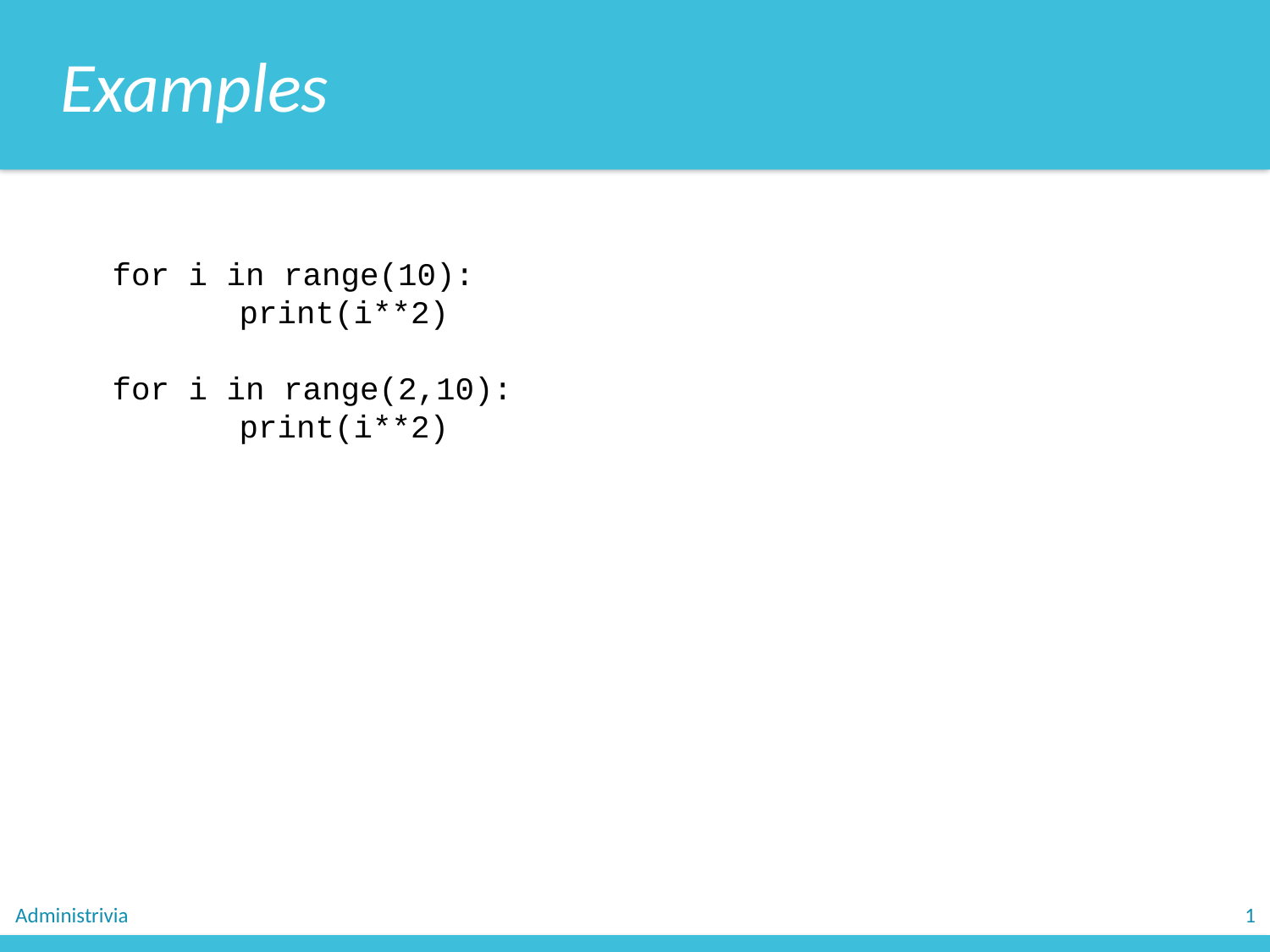

Examples
for i in range(10):
	print(i**2)

for i in range(2,10):
	print(i**2)

Administrivia
1